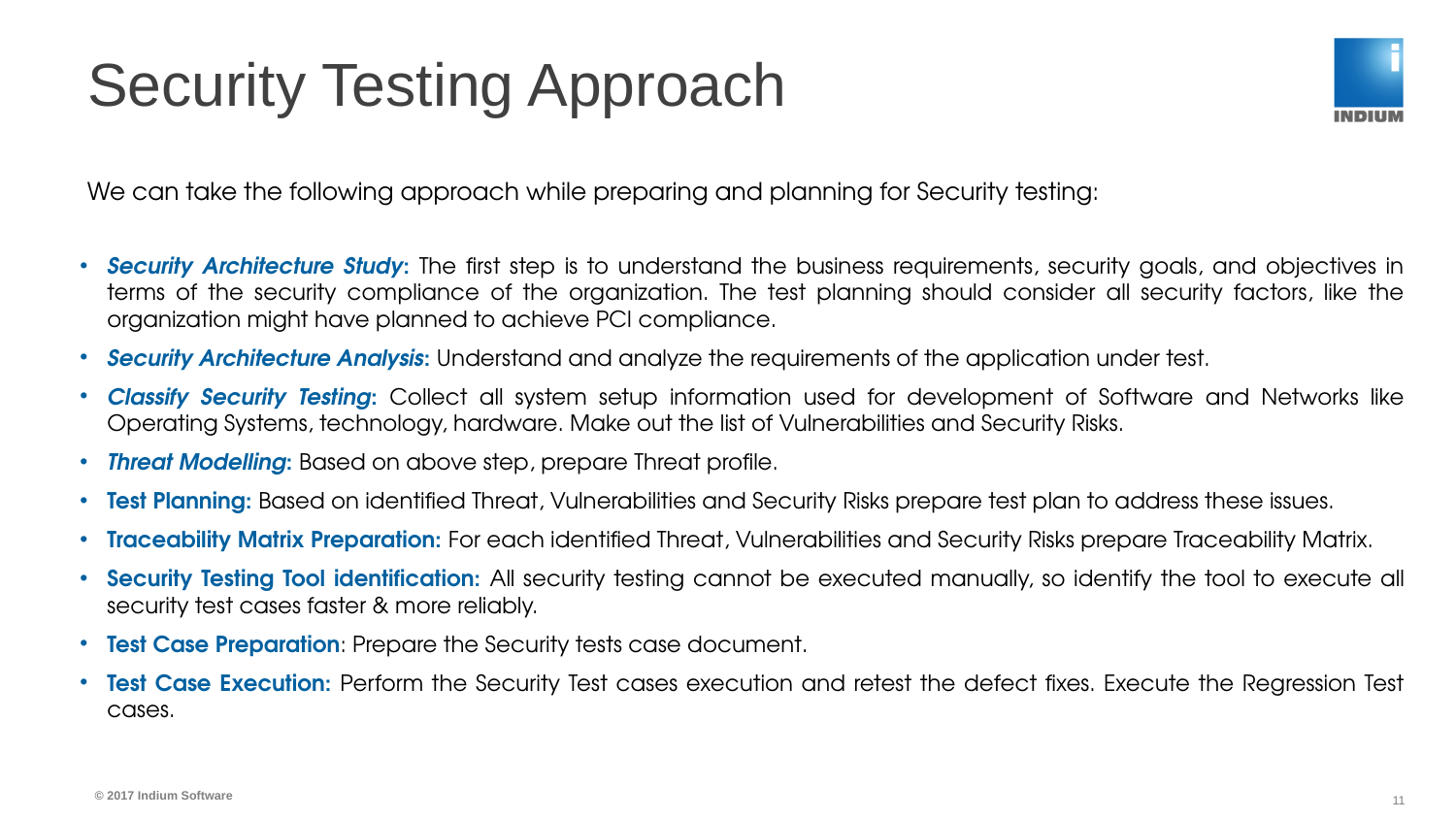

# Security Testing Approach
We can take the following approach while preparing and planning for Security testing:
Security Architecture Study: The first step is to understand the business requirements, security goals, and objectives in terms of the security compliance of the organization. The test planning should consider all security factors, like the organization might have planned to achieve PCI compliance.
Security Architecture Analysis: Understand and analyze the requirements of the application under test.
Classify Security Testing: Collect all system setup information used for development of Software and Networks like Operating Systems, technology, hardware. Make out the list of Vulnerabilities and Security Risks.
Threat Modelling: Based on above step, prepare Threat profile.
Test Planning: Based on identified Threat, Vulnerabilities and Security Risks prepare test plan to address these issues.
Traceability Matrix Preparation: For each identified Threat, Vulnerabilities and Security Risks prepare Traceability Matrix.
Security Testing Tool identification: All security testing cannot be executed manually, so identify the tool to execute all security test cases faster & more reliably.
Test Case Preparation: Prepare the Security tests case document.
Test Case Execution: Perform the Security Test cases execution and retest the defect fixes. Execute the Regression Test cases.
© 2017 Indium Software
11